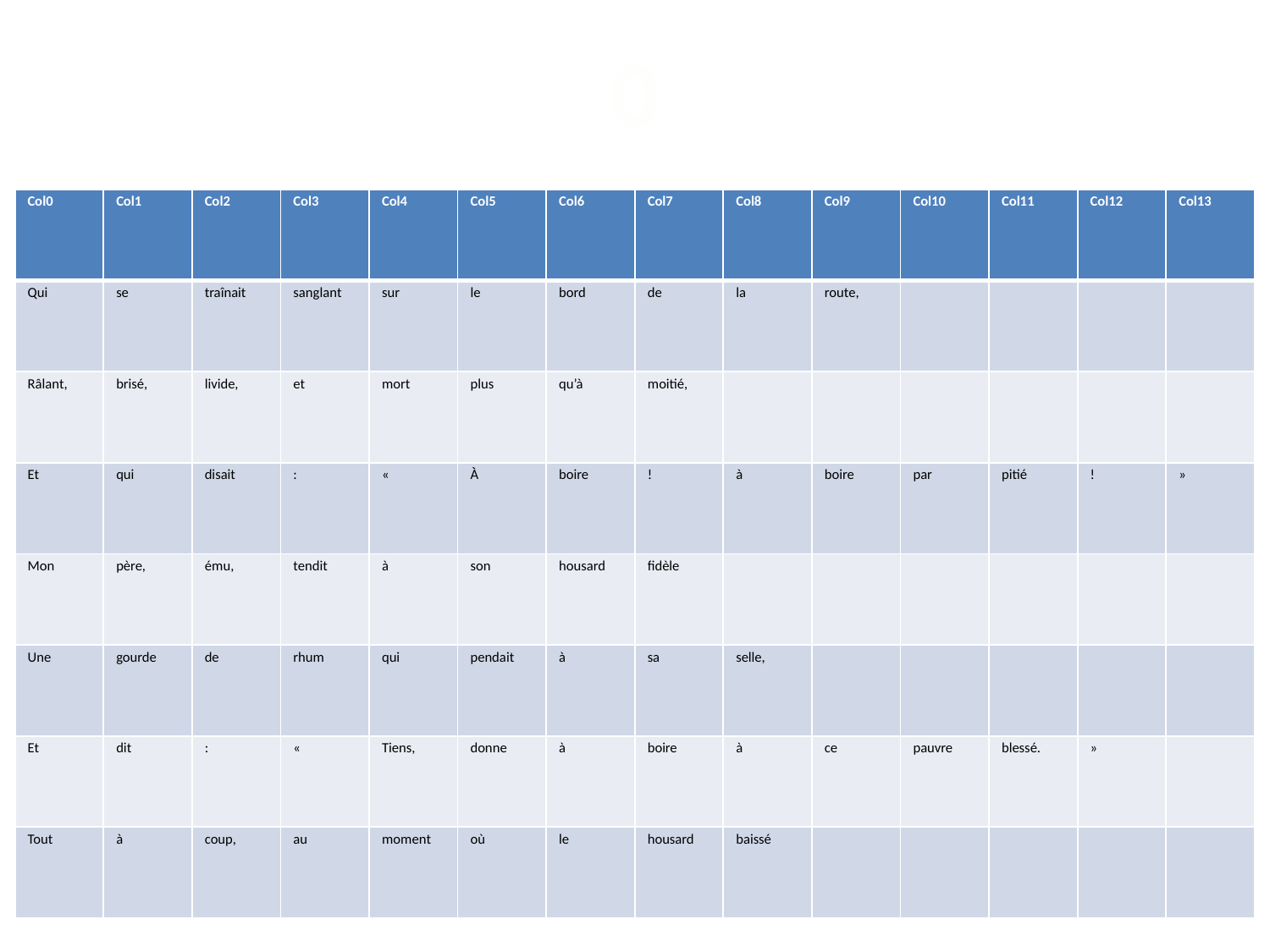

0
| Col0 | Col1 | Col2 | Col3 | Col4 | Col5 | Col6 | Col7 | Col8 | Col9 | Col10 | Col11 | Col12 | Col13 |
| --- | --- | --- | --- | --- | --- | --- | --- | --- | --- | --- | --- | --- | --- |
| Qui | se | traînait | sanglant | sur | le | bord | de | la | route, |  |  |  |  |
| Râlant, | brisé, | livide, | et | mort | plus | qu’à | moitié, |  |  |  |  |  |  |
| Et | qui | disait | : | « | À | boire | ! | à | boire | par | pitié | ! | » |
| Mon | père, | ému, | tendit | à | son | housard | fidèle |  |  |  |  |  |  |
| Une | gourde | de | rhum | qui | pendait | à | sa | selle, |  |  |  |  |  |
| Et | dit | : | « | Tiens, | donne | à | boire | à | ce | pauvre | blessé. | » |  |
| Tout | à | coup, | au | moment | où | le | housard | baissé |  |  |  |  |  |